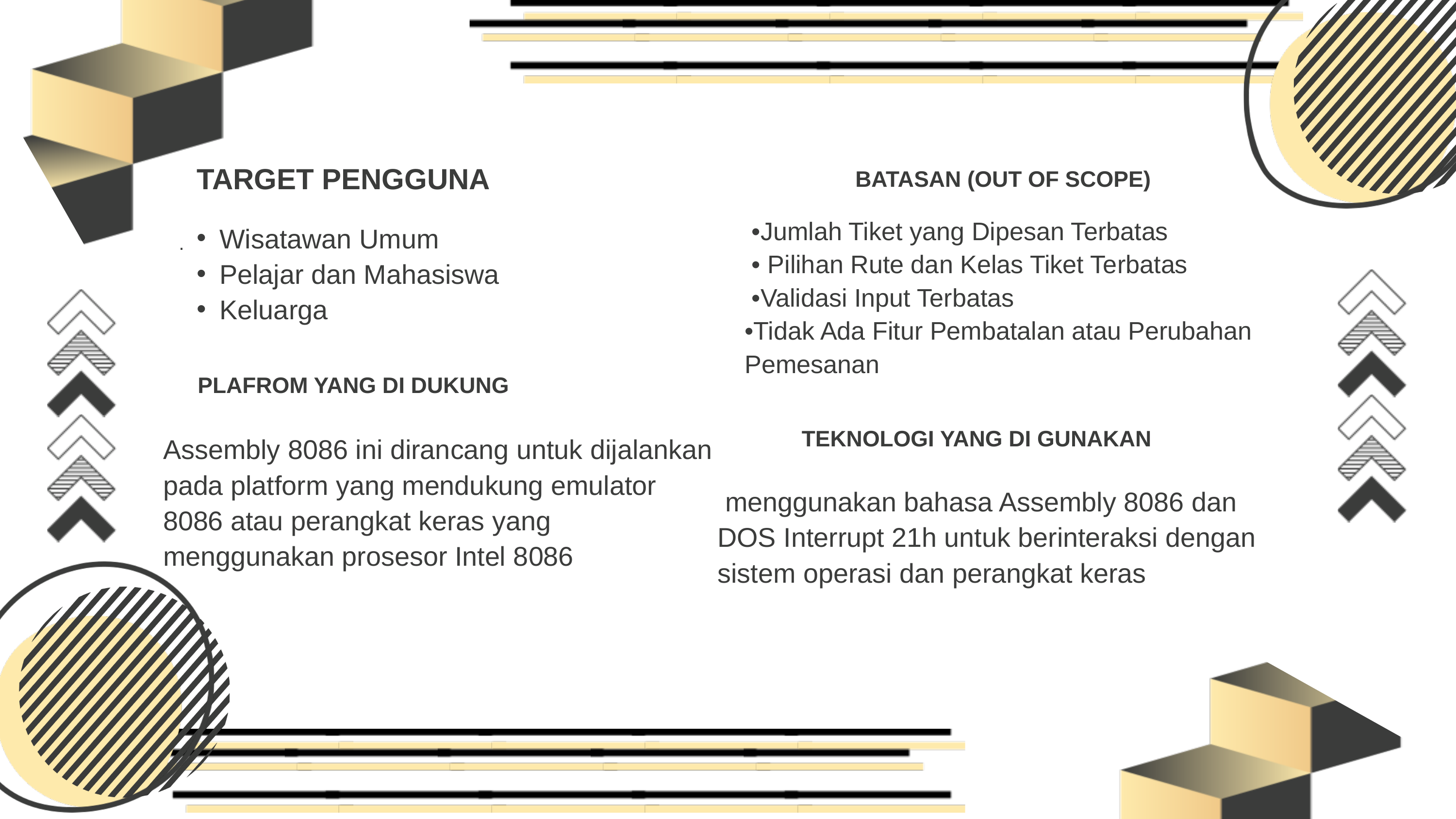

TARGET PENGGUNA
 BATASAN (OUT OF SCOPE)

Wisatawan Umum
Pelajar dan Mahasiswa
Keluarga

 •Jumlah Tiket yang Dipesan Terbatas
 • Pilihan Rute dan Kelas Tiket Terbatas
 •Validasi Input Terbatas
•Tidak Ada Fitur Pembatalan atau Perubahan Pemesanan

 .

PLAFROM YANG DI DUKUNG
TEKNOLOGI YANG DI GUNAKAN
Assembly 8086 ini dirancang untuk dijalankan pada platform yang mendukung emulator 8086 atau perangkat keras yang menggunakan prosesor Intel 8086

 menggunakan bahasa Assembly 8086 dan DOS Interrupt 21h untuk berinteraksi dengan sistem operasi dan perangkat keras